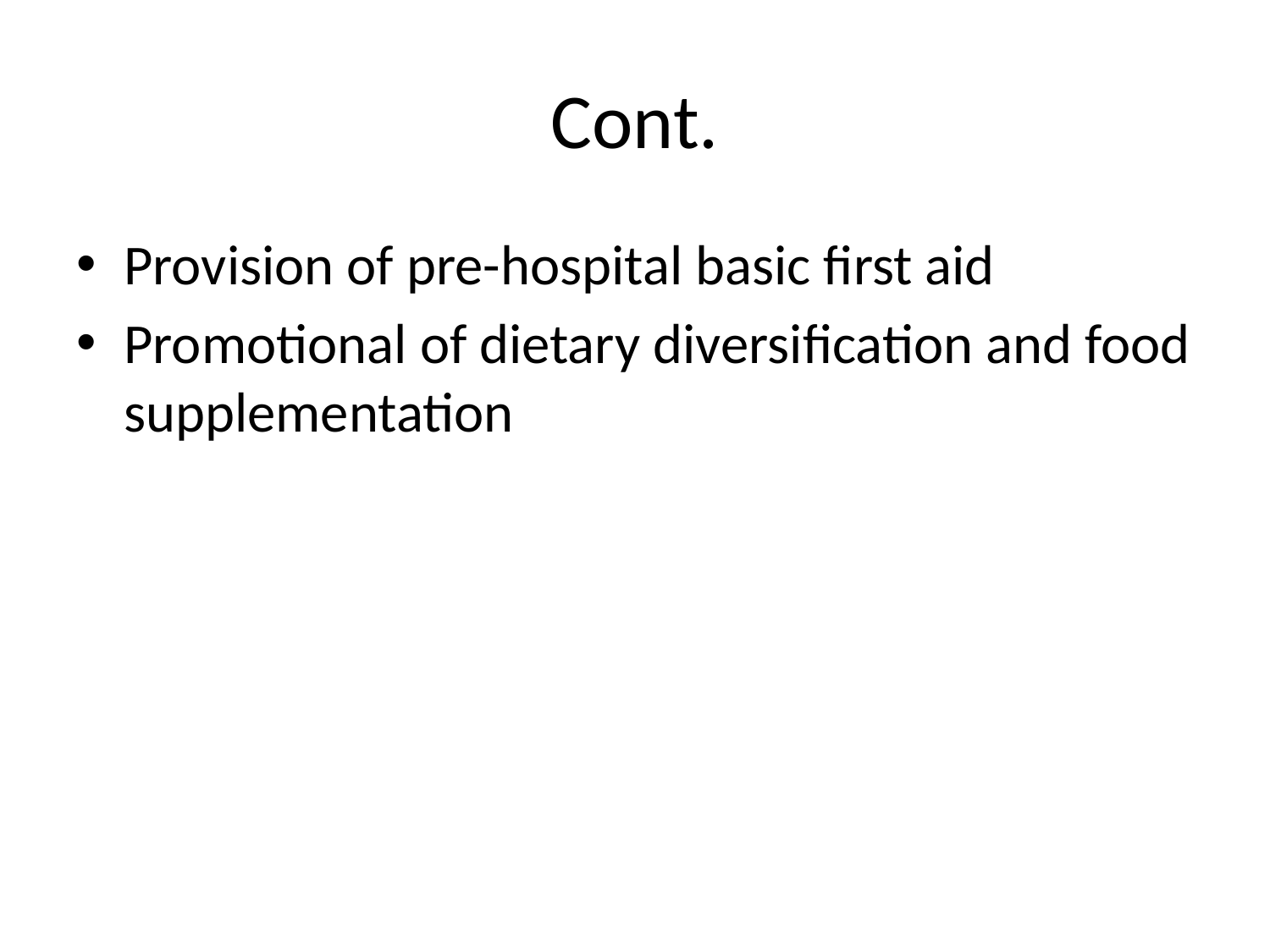

# Cont.
Provision of pre-hospital basic first aid
Promotional of dietary diversification and food supplementation